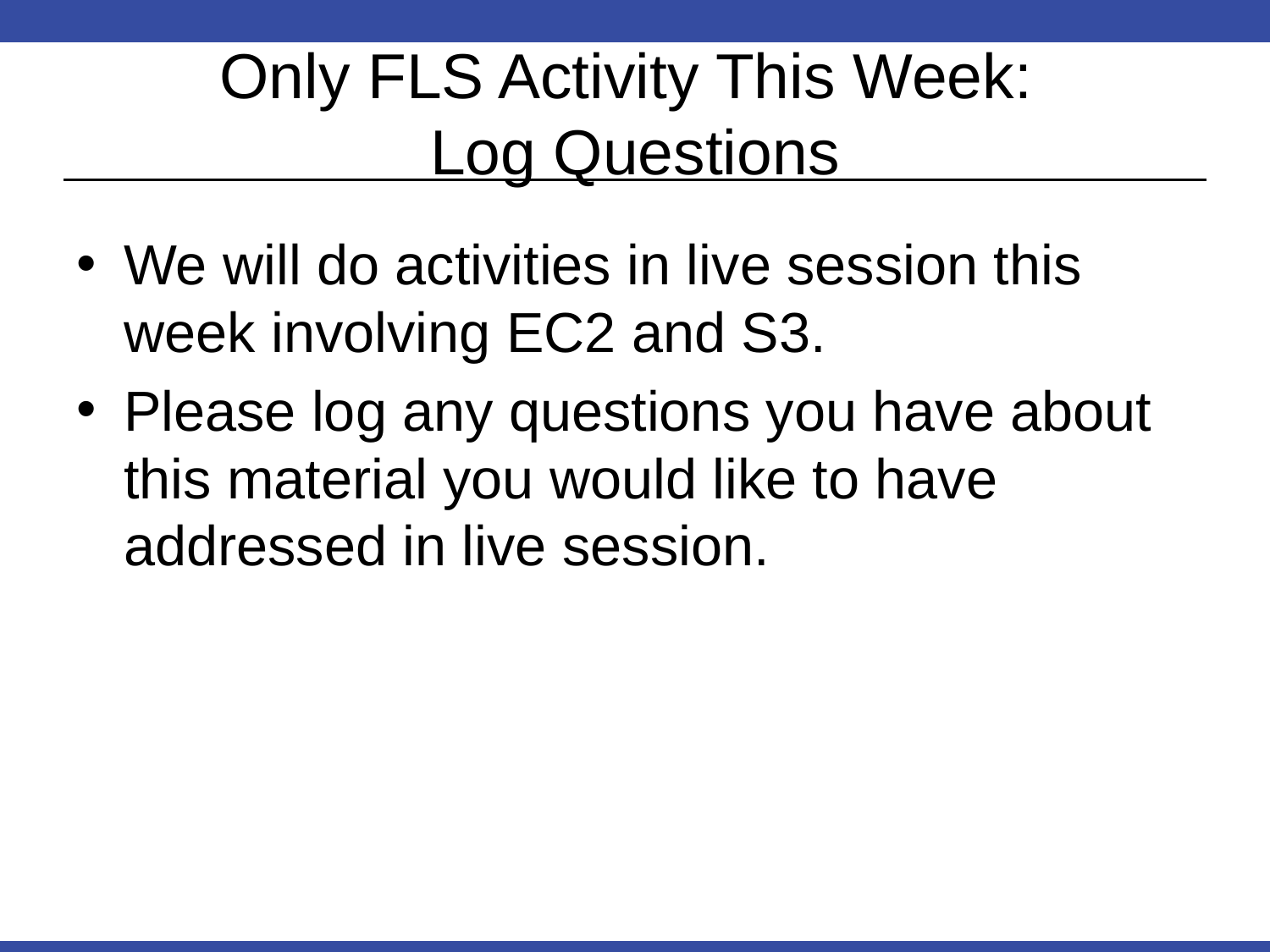

# Only FLS Activity This Week: Log Questions
We will do activities in live session this week involving EC2 and S3.
Please log any questions you have about this material you would like to have addressed in live session.